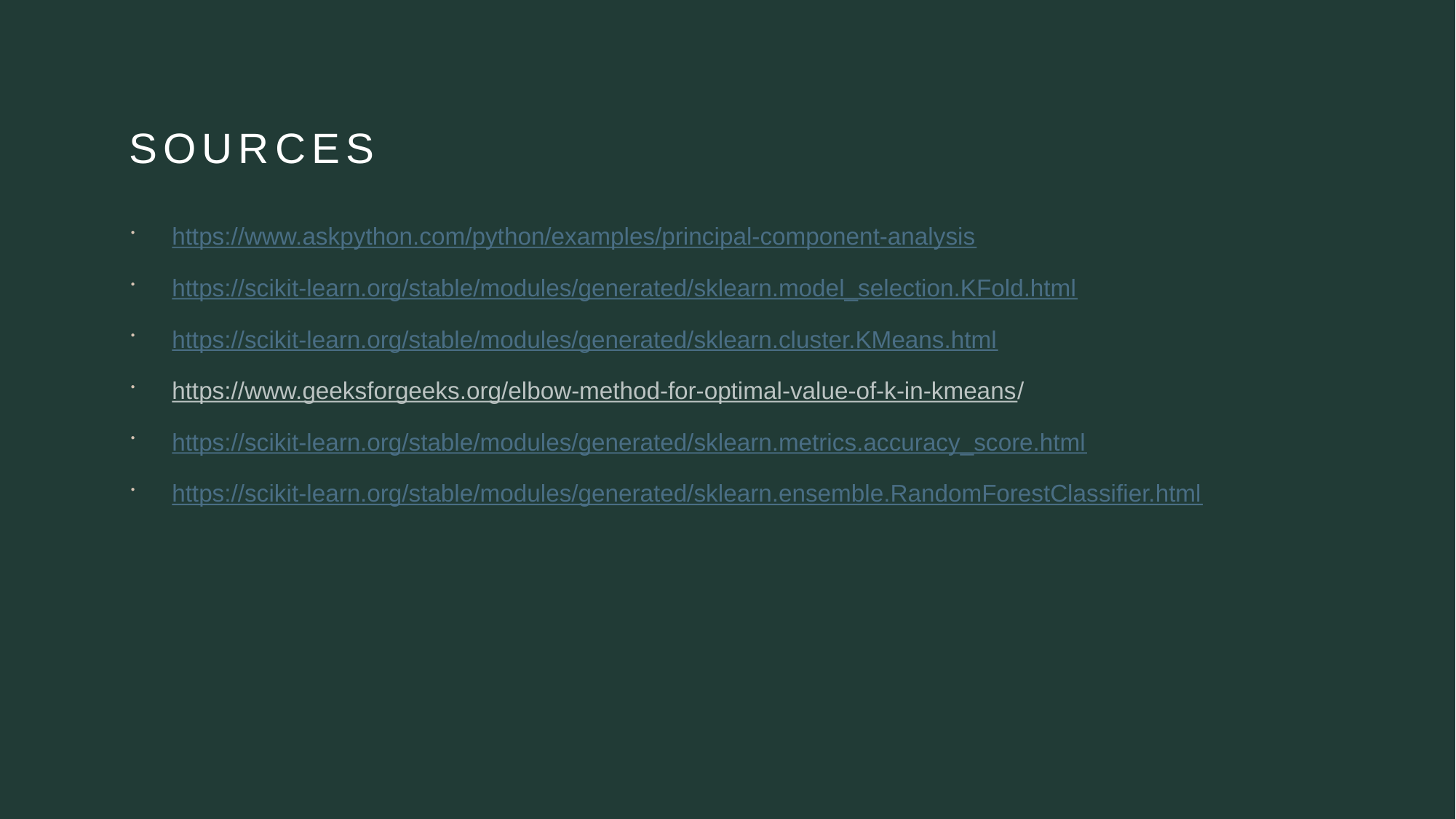

# Sources
https://www.askpython.com/python/examples/principal-component-analysis
https://scikit-learn.org/stable/modules/generated/sklearn.model_selection.KFold.html
https://scikit-learn.org/stable/modules/generated/sklearn.cluster.KMeans.html
https://www.geeksforgeeks.org/elbow-method-for-optimal-value-of-k-in-kmeans/
https://scikit-learn.org/stable/modules/generated/sklearn.metrics.accuracy_score.html
https://scikit-learn.org/stable/modules/generated/sklearn.ensemble.RandomForestClassifier.html